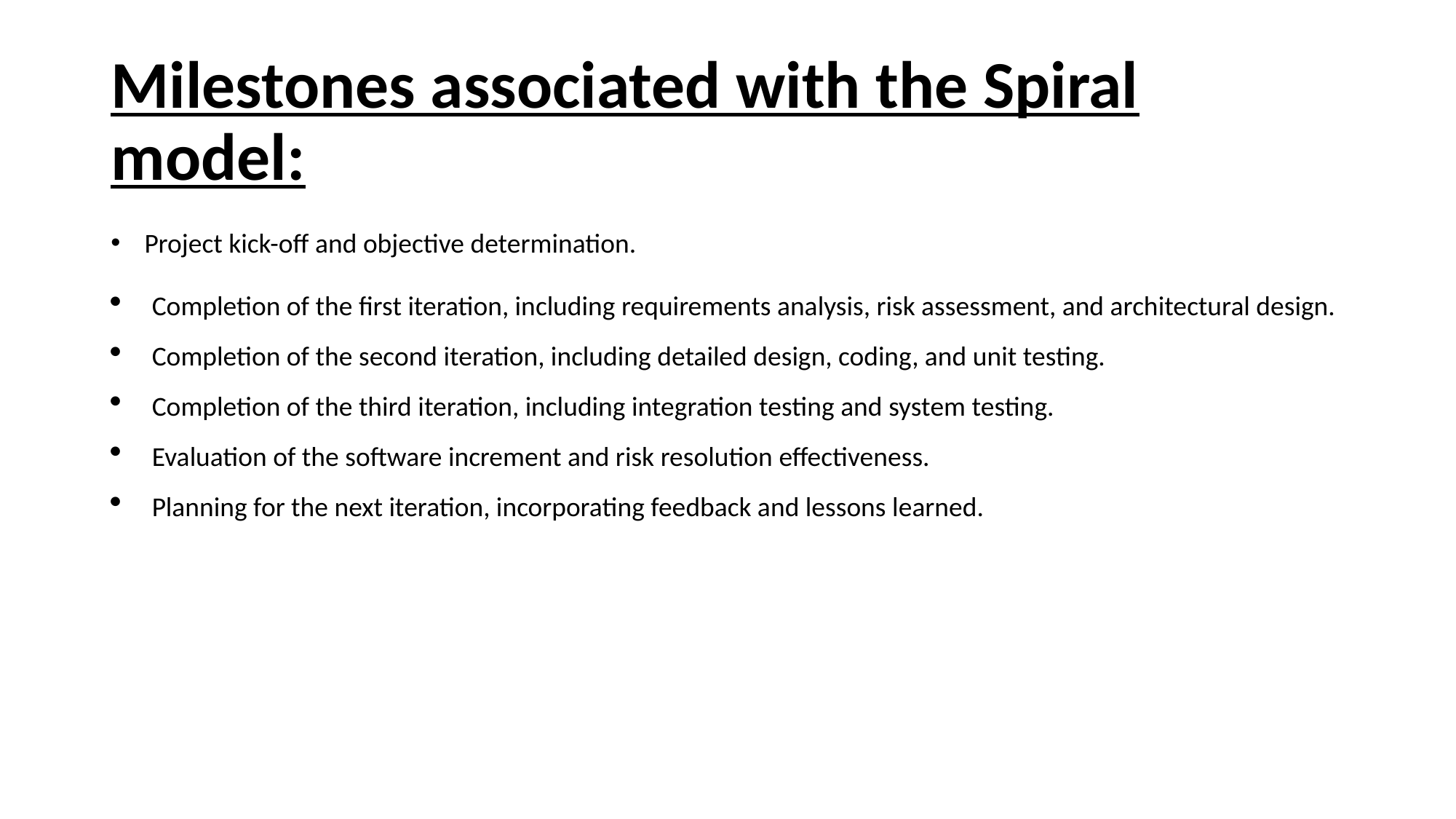

# Milestones associated with the Spiral model:
 Project kick-off and objective determination.
Completion of the first iteration, including requirements analysis, risk assessment, and architectural design.
Completion of the second iteration, including detailed design, coding, and unit testing.
Completion of the third iteration, including integration testing and system testing.
Evaluation of the software increment and risk resolution effectiveness.
Planning for the next iteration, incorporating feedback and lessons learned.